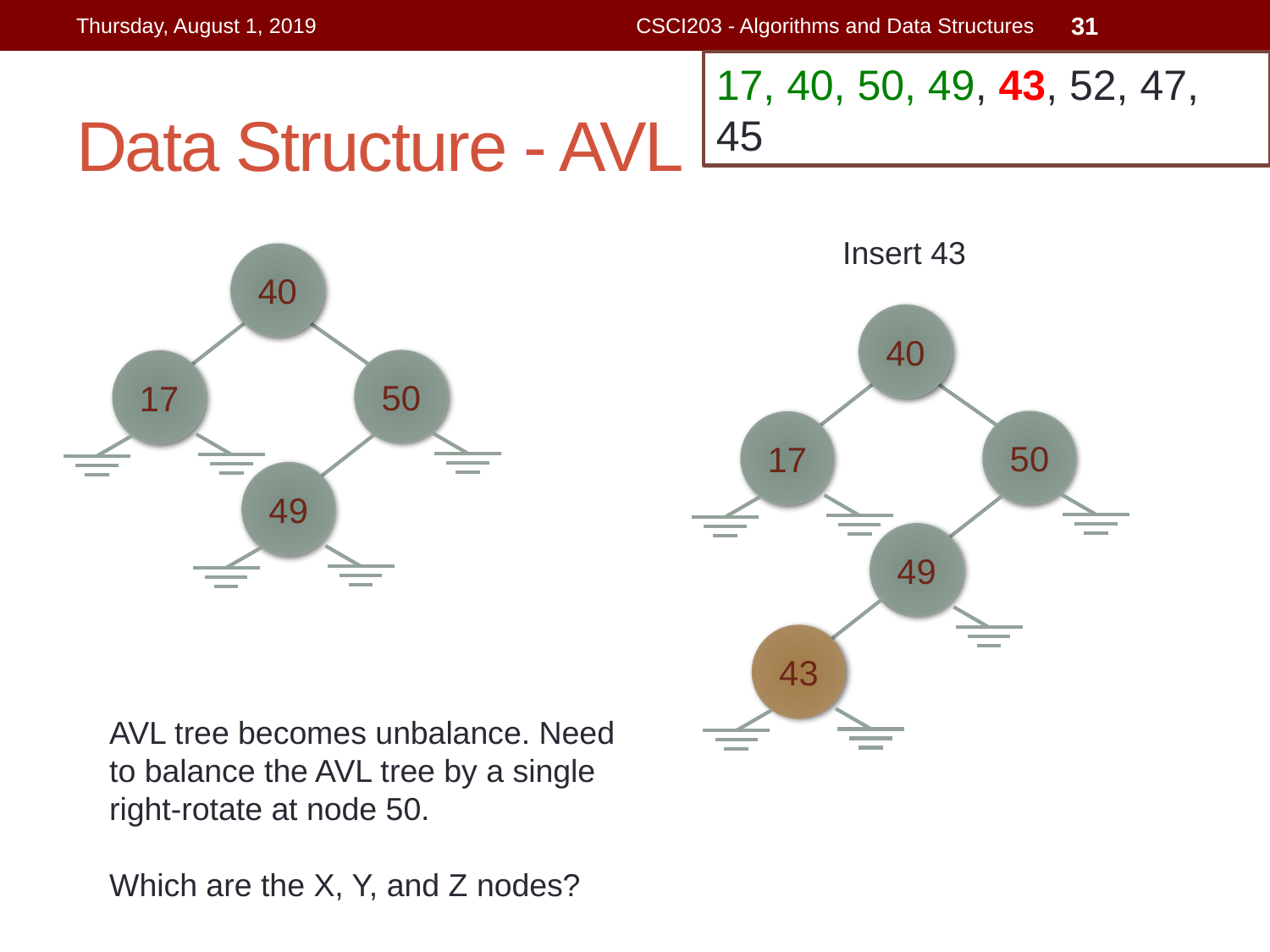

Thursday, August 1, 2019
CSCI203 - Algorithms and Data Structures
31
17, 40, 50, 49, 43, 52, 47, 45
# Data Structure - AVL
Insert 43
40
17
50
49
40
17
50
49
43
AVL tree becomes unbalance. Need to balance the AVL tree by a single right-rotate at node 50.

Which are the X, Y, and Z nodes?